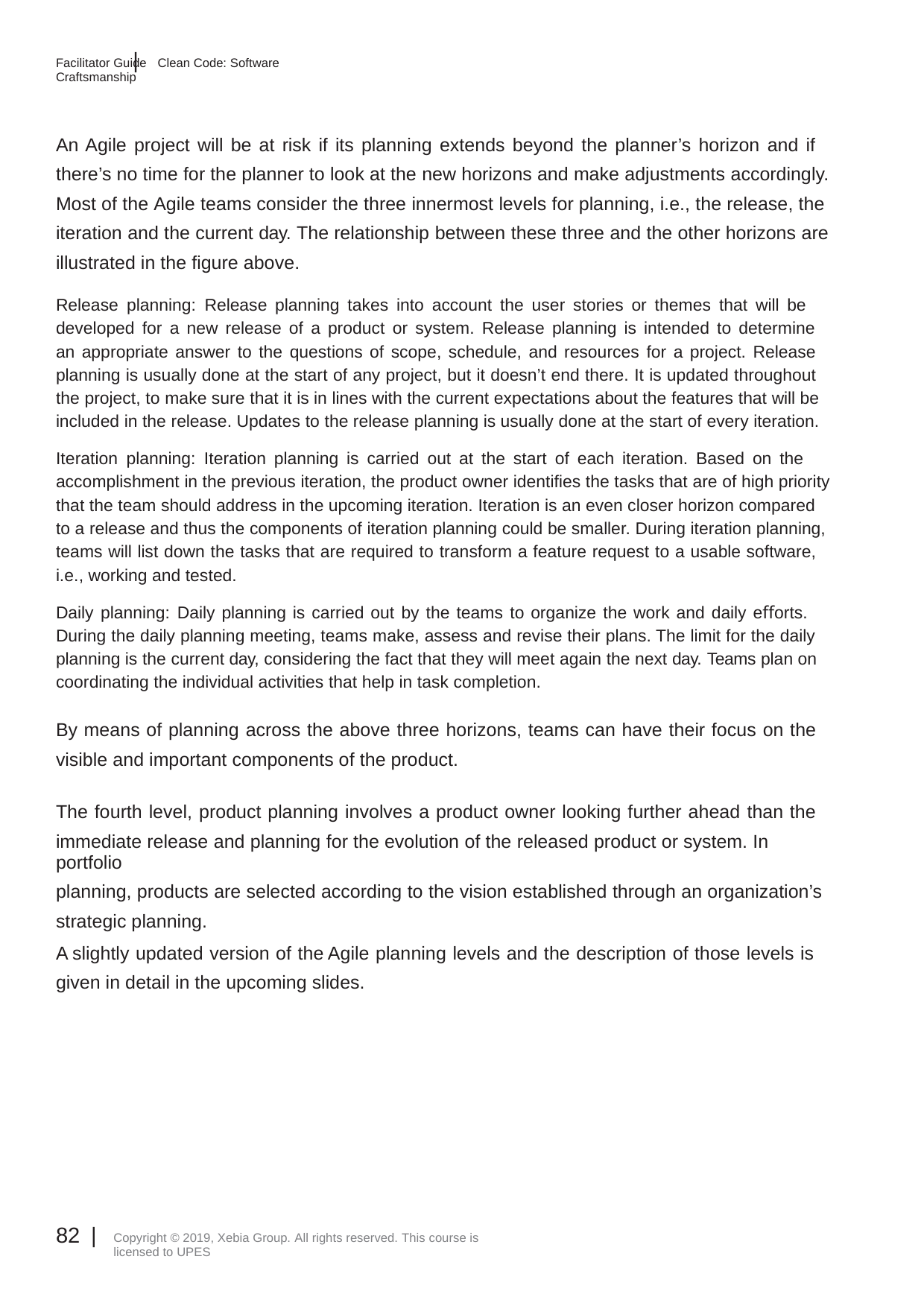

|
Facilitator Guide Clean Code: Software Craftsmanship
An Agile project will be at risk if its planning extends beyond the planner’s horizon and if
there’s no time for the planner to look at the new horizons and make adjustments accordingly.
Most of the Agile teams consider the three innermost levels for planning, i.e., the release, the
iteration and the current day. The relationship between these three and the other horizons are
illustrated in the ﬁgure above.
Release planning: Release planning takes into account the user stories or themes that will be
developed for a new release of a product or system. Release planning is intended to determine
an appropriate answer to the questions of scope, schedule, and resources for a project. Release
planning is usually done at the start of any project, but it doesn’t end there. It is updated throughout
the project, to make sure that it is in lines with the current expectations about the features that will be
included in the release. Updates to the release planning is usually done at the start of every iteration.
Iteration planning: Iteration planning is carried out at the start of each iteration. Based on the
accomplishment in the previous iteration, the product owner identiﬁes the tasks that are of high priority
that the team should address in the upcoming iteration. Iteration is an even closer horizon compared
to a release and thus the components of iteration planning could be smaller. During iteration planning,
teams will list down the tasks that are required to transform a feature request to a usable software,
i.e., working and tested.
Daily planning: Daily planning is carried out by the teams to organize the work and daily eﬀorts.
During the daily planning meeting, teams make, assess and revise their plans. The limit for the daily
planning is the current day, considering the fact that they will meet again the next day. Teams plan on
coordinating the individual activities that help in task completion.
By means of planning across the above three horizons, teams can have their focus on the
visible and important components of the product.
The fourth level, product planning involves a product owner looking further ahead than the
immediate release and planning for the evolution of the released product or system. In portfolio
planning, products are selected according to the vision established through an organization’s
strategic planning.
A slightly updated version of the Agile planning levels and the description of those levels is
given in detail in the upcoming slides.
82 |
Copyright © 2019, Xebia Group. All rights reserved. This course is licensed to UPES